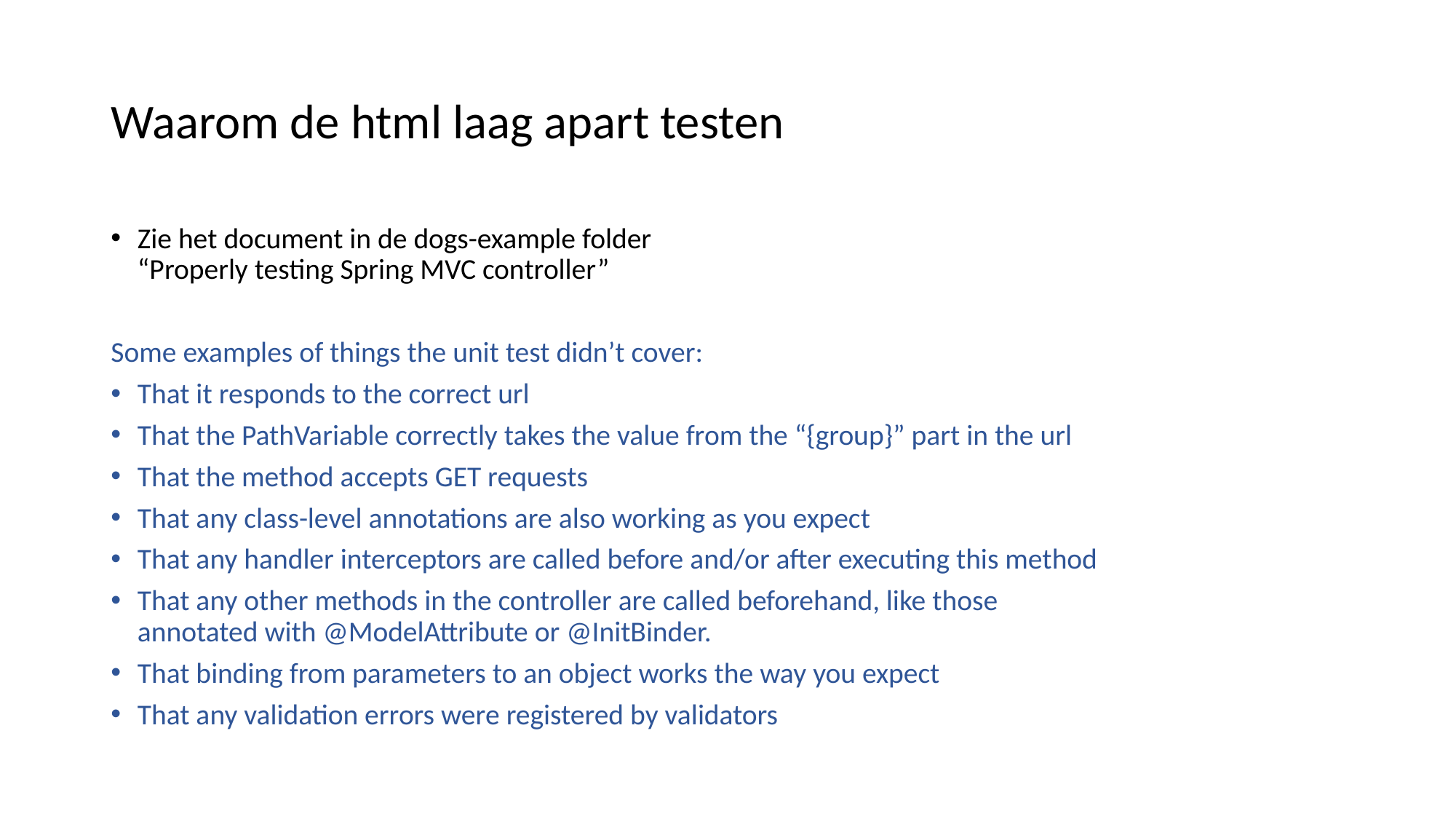

# Waarom de html laag apart testen
Zie het document in de dogs-example folder
“Properly testing Spring MVC controller”

Some examples of things the unit test didn’t cover:
That it responds to the correct url
That the PathVariable correctly takes the value from the “{group}” part in the url
That the method accepts GET requests
That any class-level annotations are also working as you expect
That any handler interceptors are called before and/or after executing this method
That any other methods in the controller are called beforehand, like those
annotated with @ModelAttribute or @InitBinder.
That binding from parameters to an object works the way you expect
That any validation errors were registered by validators